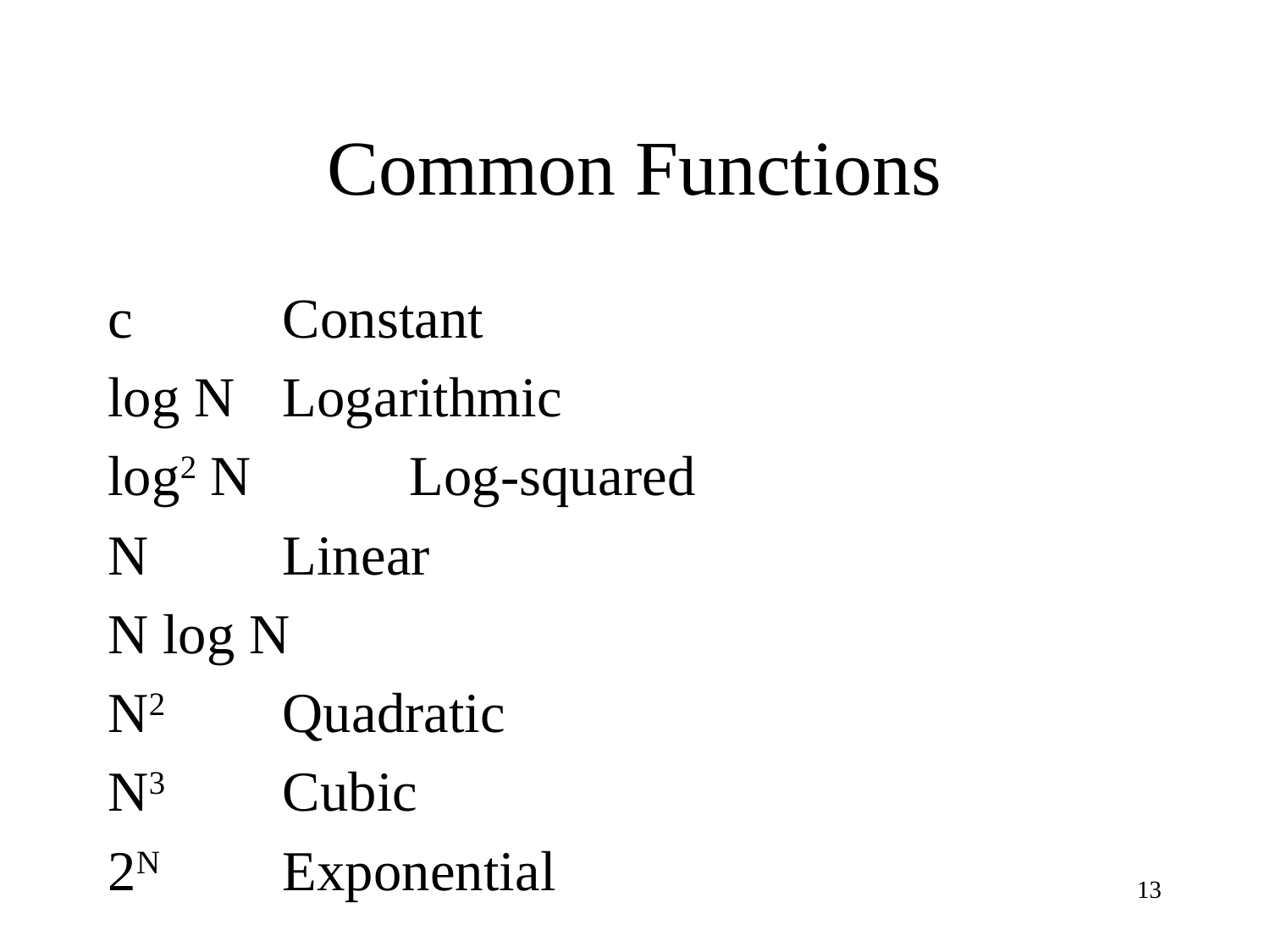

# Common Functions
c     	Constant
log N   	Logarithmic
log2 N   	Log-squared
N		Linear
N log N
N2     	Quadratic
N3     	Cubic
2N     	Exponential
13